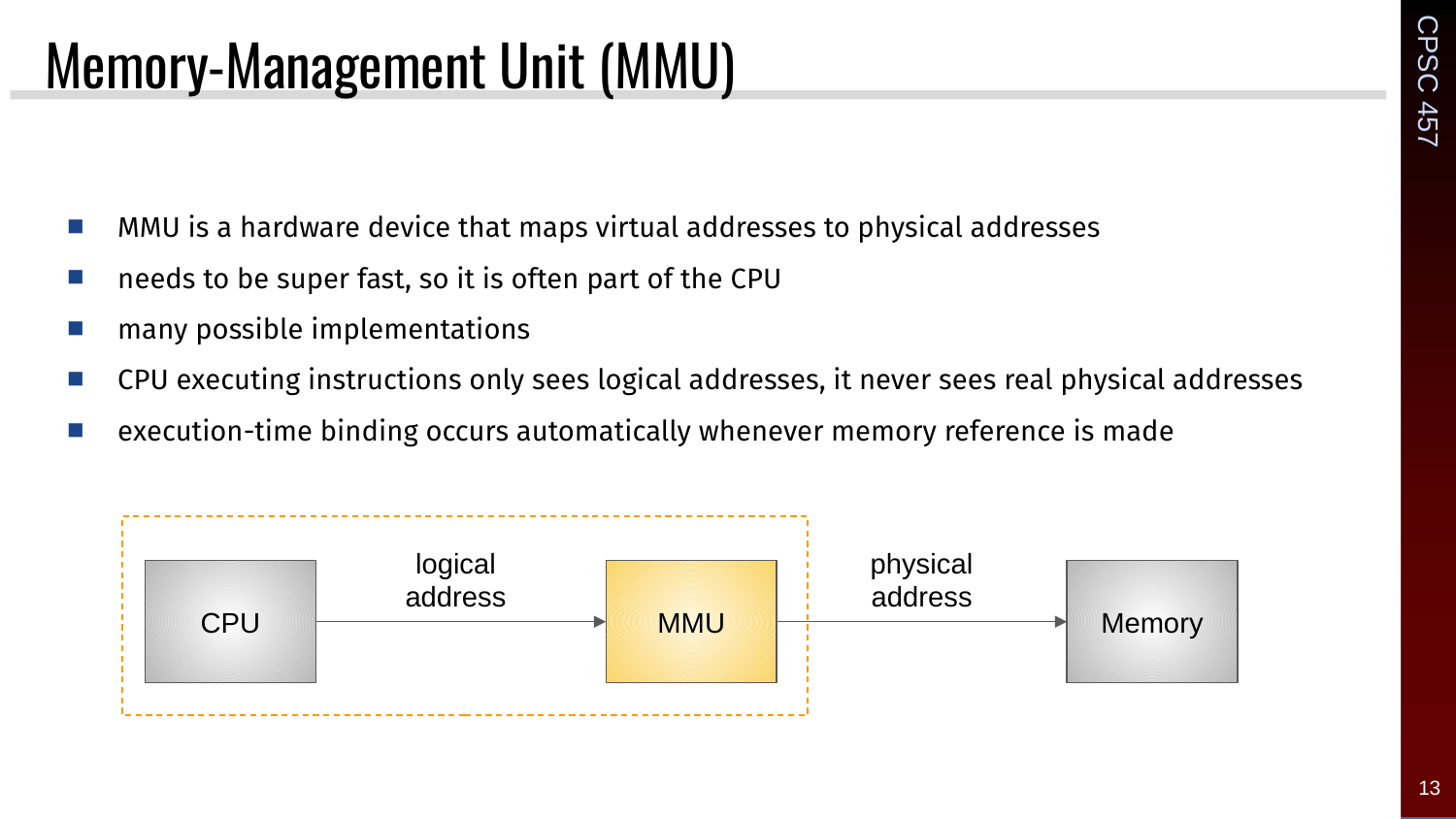

# Memory-Management Unit (MMU)
MMU is a hardware device that maps virtual addresses to physical addresses
needs to be super fast, so it is often part of the CPU
many possible implementations
CPU executing instructions only sees logical addresses, it never sees real physical addresses
execution-time binding occurs automatically whenever memory reference is made

logical address
physical address
CPU
MMU
Memory